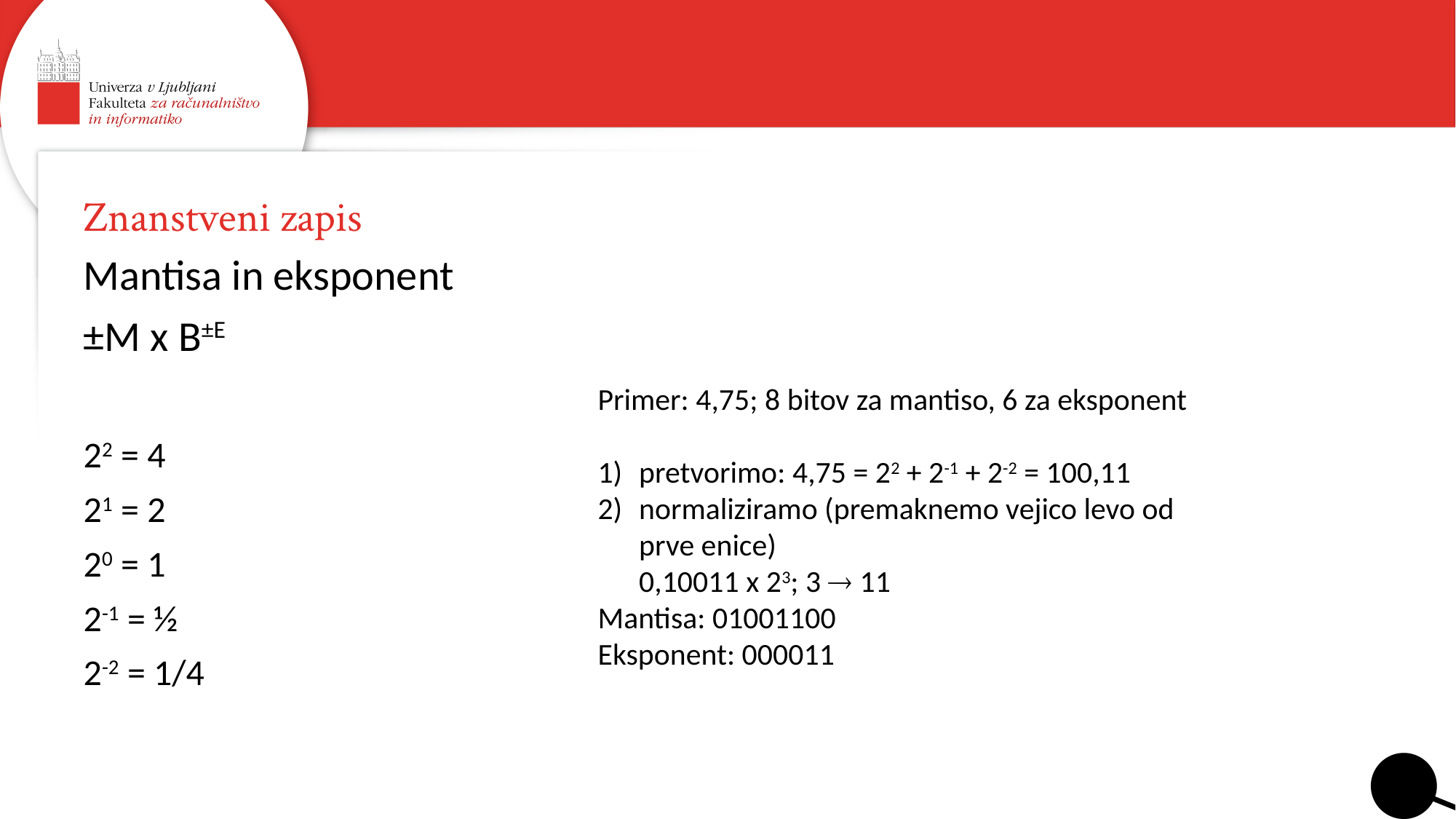

# Znanstveni zapis
Mantisa in eksponent
±M x B±E

22 = 4
21 = 2
20 = 1
2-1 = ½
2-2 = 1/4
Primer: 4,75; 8 bitov za mantiso, 6 za eksponent

pretvorimo: 4,75 = 22 + 2-1 + 2-2 = 100,11
normaliziramo (premaknemo vejico levo od prve enice)
0,10011 x 23; 3 → 11
Mantisa: 01001100
Eksponent: 000011